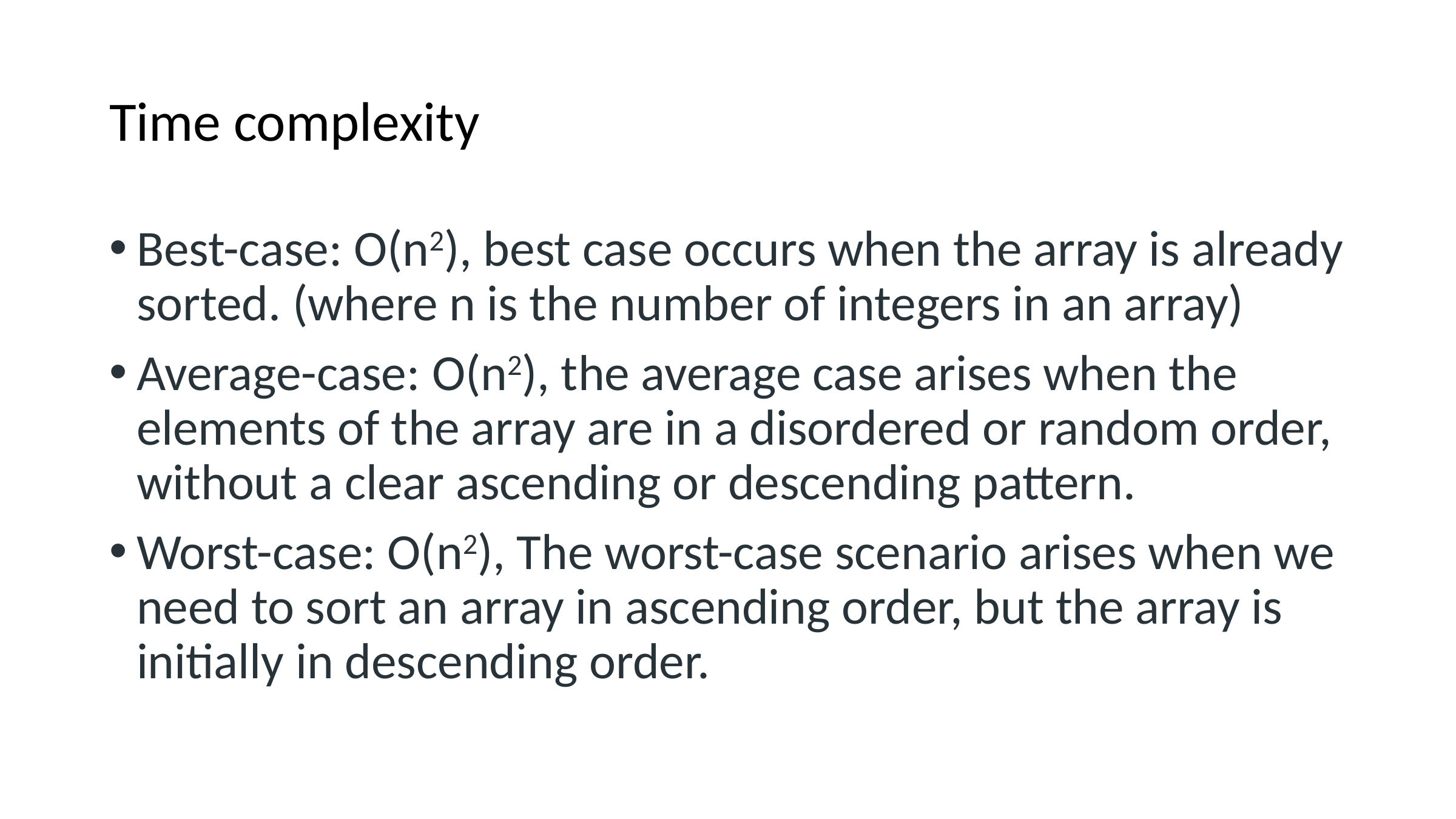

# Time complexity
Best-case: O(n2), best case occurs when the array is already sorted. (where n is the number of integers in an array)
Average-case: O(n2), the average case arises when the elements of the array are in a disordered or random order, without a clear ascending or descending pattern.
Worst-case: O(n2), The worst-case scenario arises when we need to sort an array in ascending order, but the array is initially in descending order.